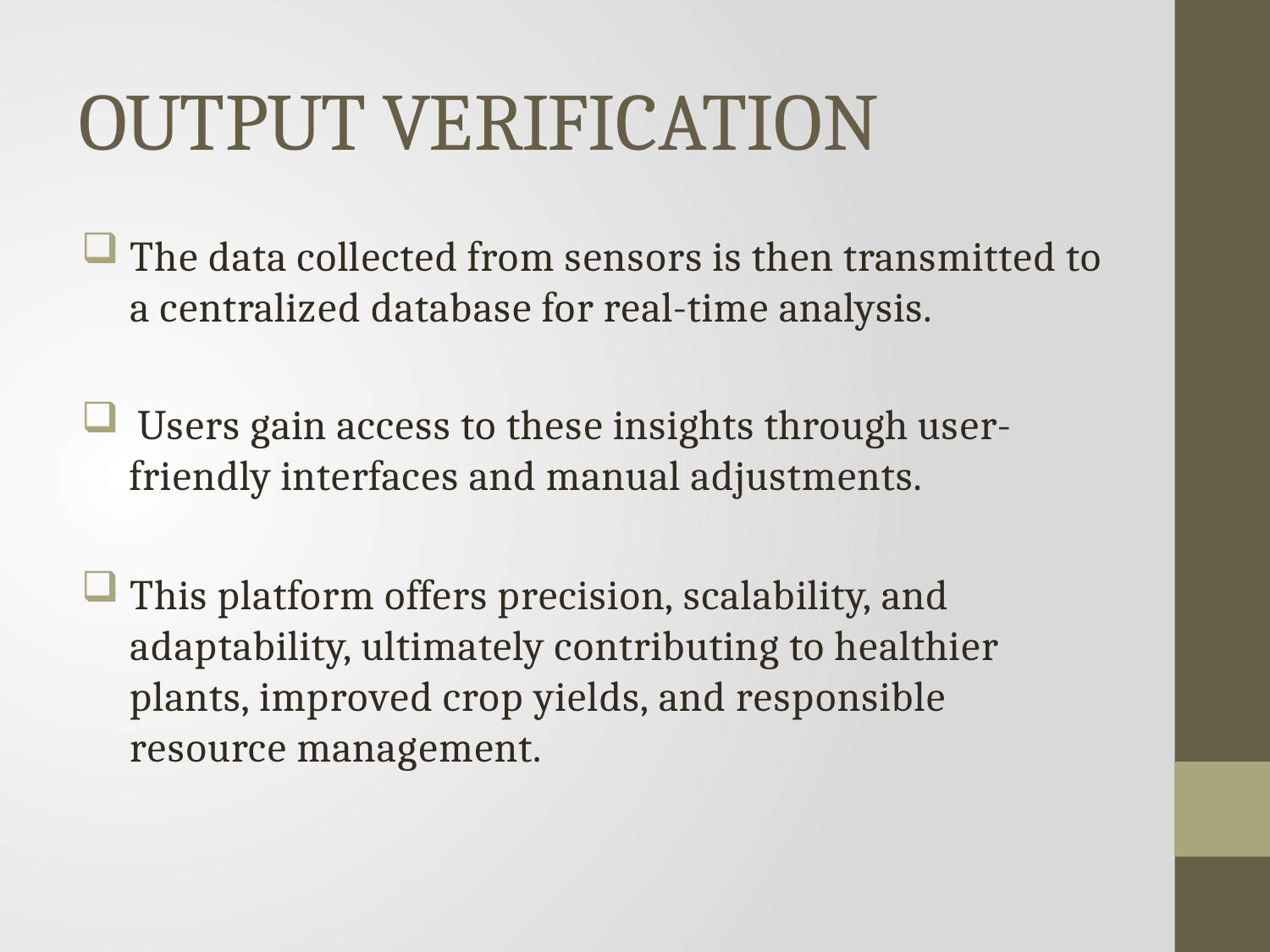

# OUTPUT VERIFICATION
The data collected from sensors is then transmitted to a centralized database for real-time analysis.

 Users gain access to these insights through user-friendly interfaces and manual adjustments.

This platform offers precision, scalability, and adaptability, ultimately contributing to healthier plants, improved crop yields, and responsible resource management.